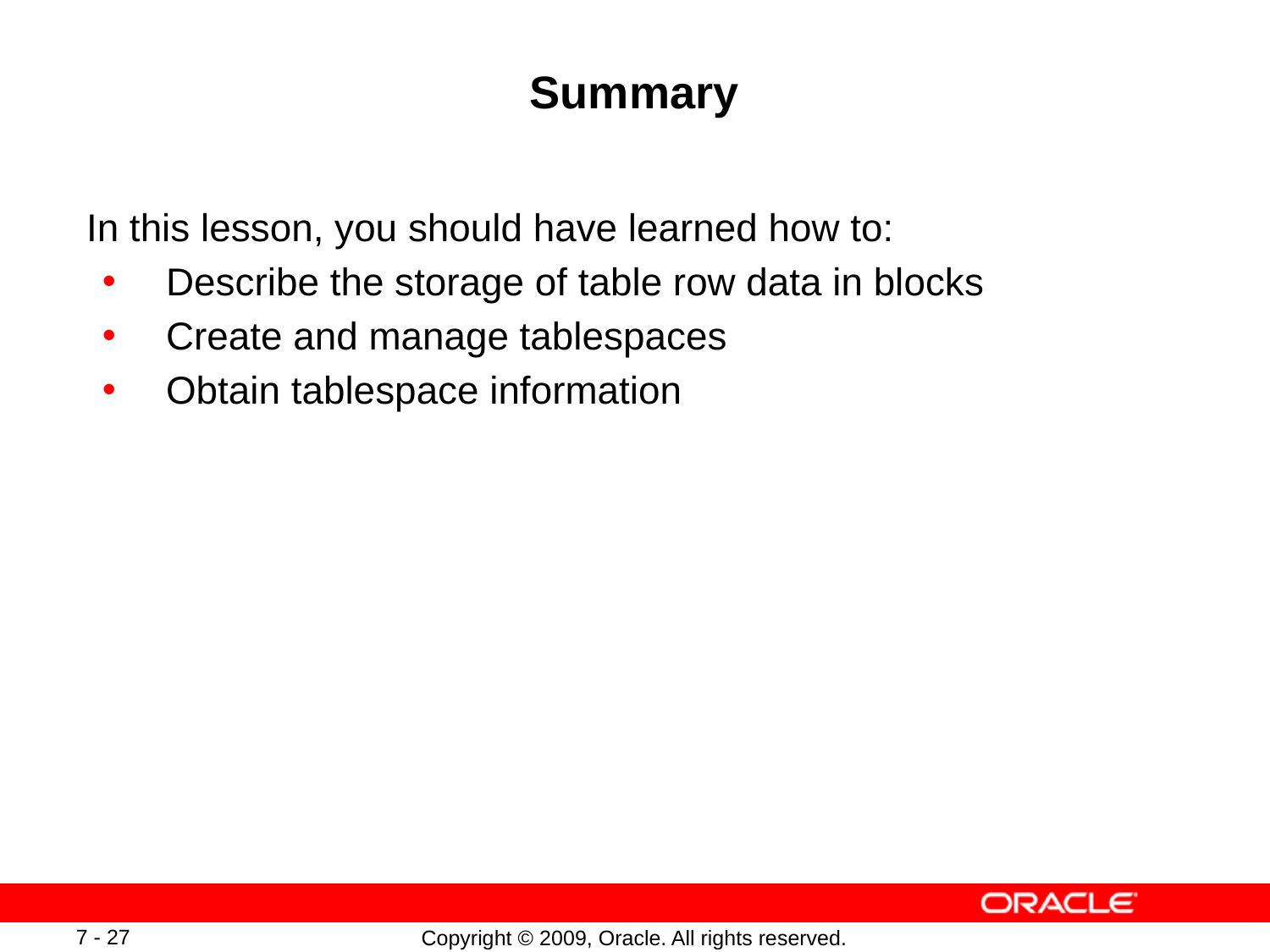

# Summary
In this lesson, you should have learned how to:
Describe the storage of table row data in blocks
Create and manage tablespaces
Obtain tablespace information